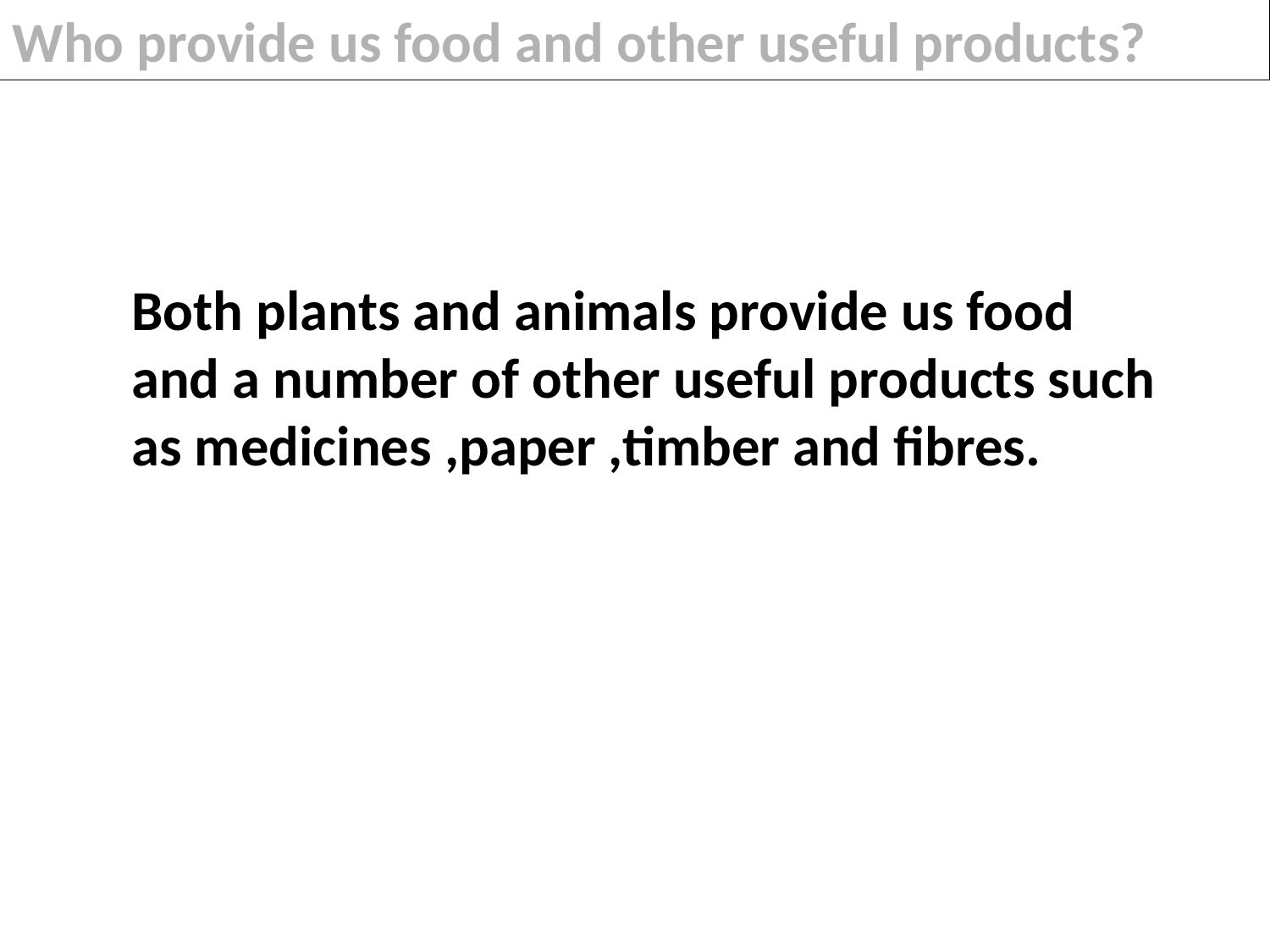

Who provide us food and other useful products?
Both plants and animals provide us food and a number of other useful products such as medicines ,paper ,timber and fibres.